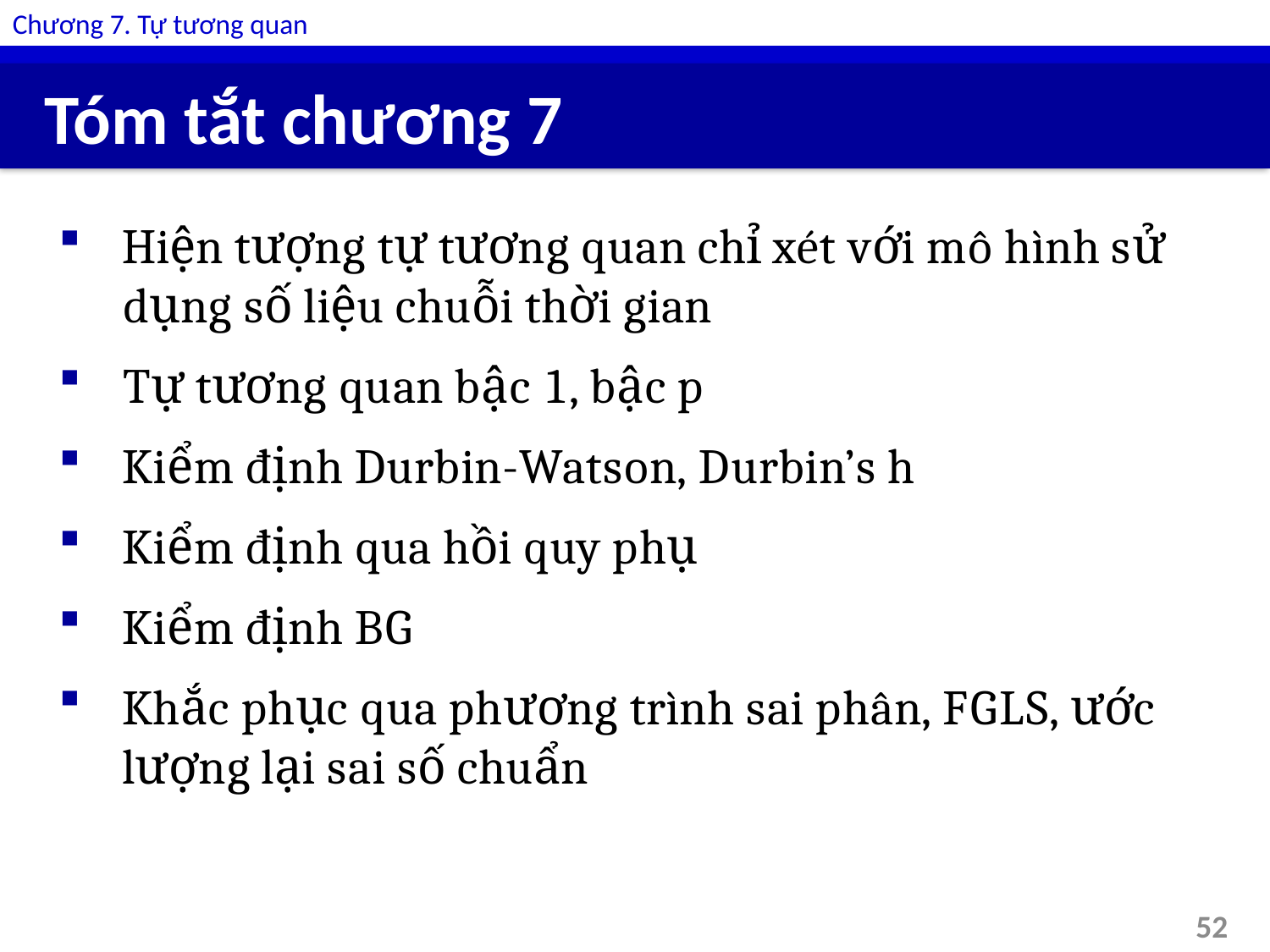

Chương 7. Tự tương quan
# Tóm tắt chương 7
Hiện tượng tự tương quan chỉ xét với mô hình sử dụng số liệu chuỗi thời gian
Tự tương quan bậc 1, bậc p
Kiểm định Durbin-Watson, Durbin’s h
Kiểm định qua hồi quy phụ
Kiểm định BG
Khắc phục qua phương trình sai phân, FGLS, ước lượng lại sai số chuẩn
52